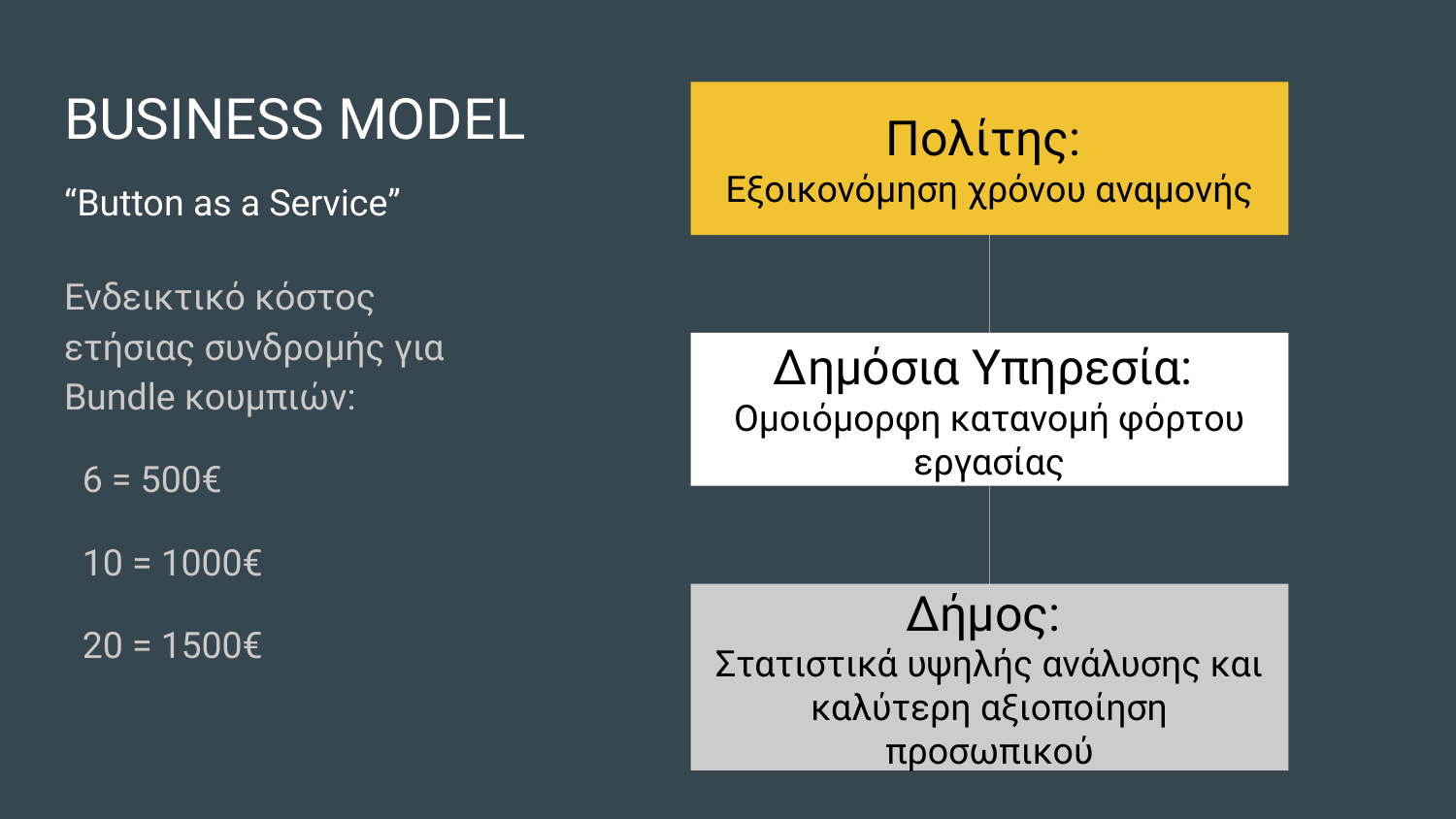

# BUSINESS MODEL
Πολίτης:
Εξοικονόμηση χρόνου αναμονής
“Button as a Service”

Ενδεικτικό κόστος ετήσιας συνδρομής για Bundle κουμπιών:
6 = 500€
10 = 1000€
20 = 1500€
Δημόσια Υπηρεσία:
Ομοιόμορφη κατανομή φόρτου εργασίας
Δήμος:
Στατιστικά υψηλής ανάλυσης και καλύτερη αξιοποίηση προσωπικού